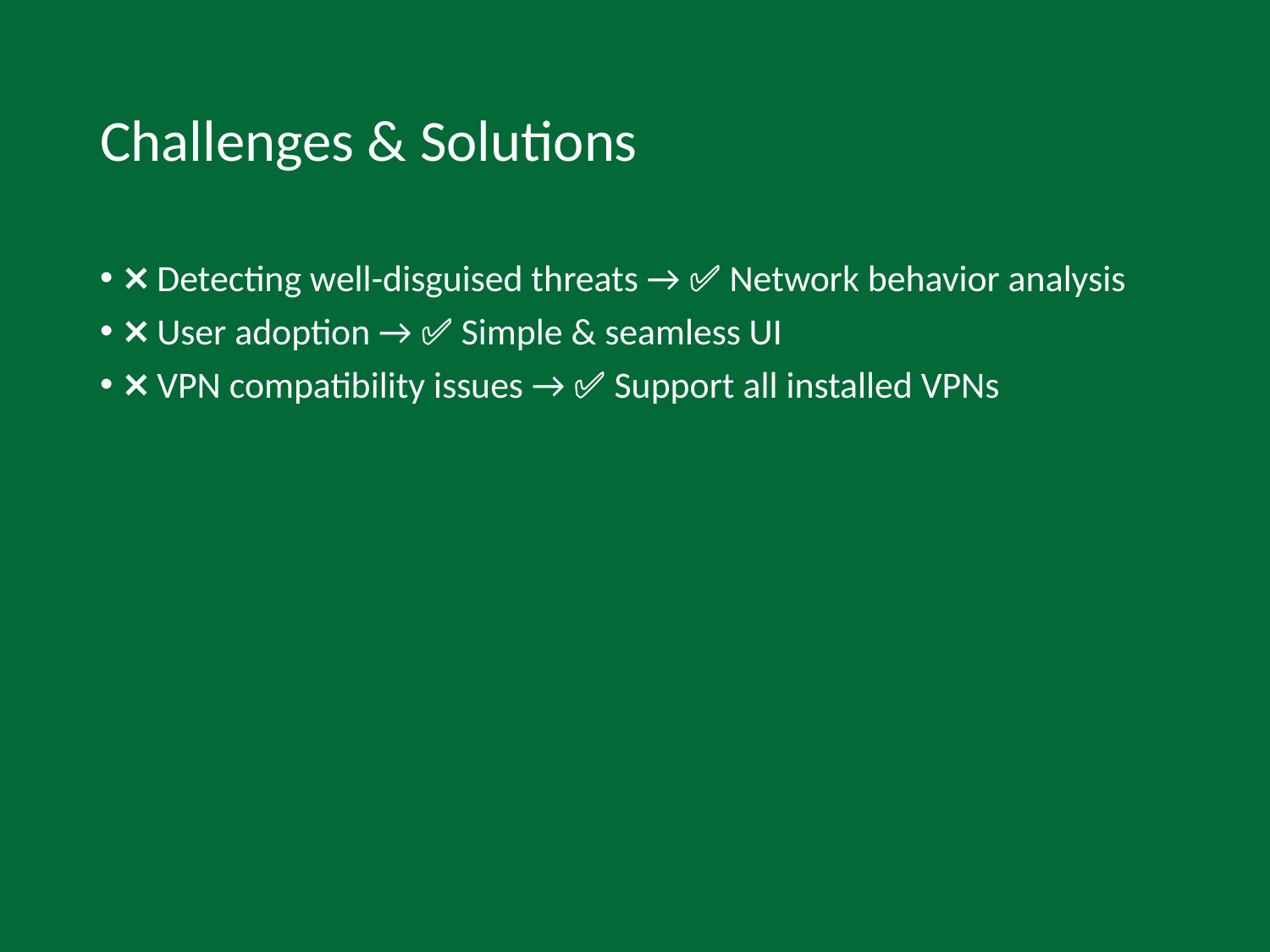

# Challenges & Solutions
❌ Detecting well-disguised threats → ✅ Network behavior analysis
❌ User adoption → ✅ Simple & seamless UI
❌ VPN compatibility issues → ✅ Support all installed VPNs